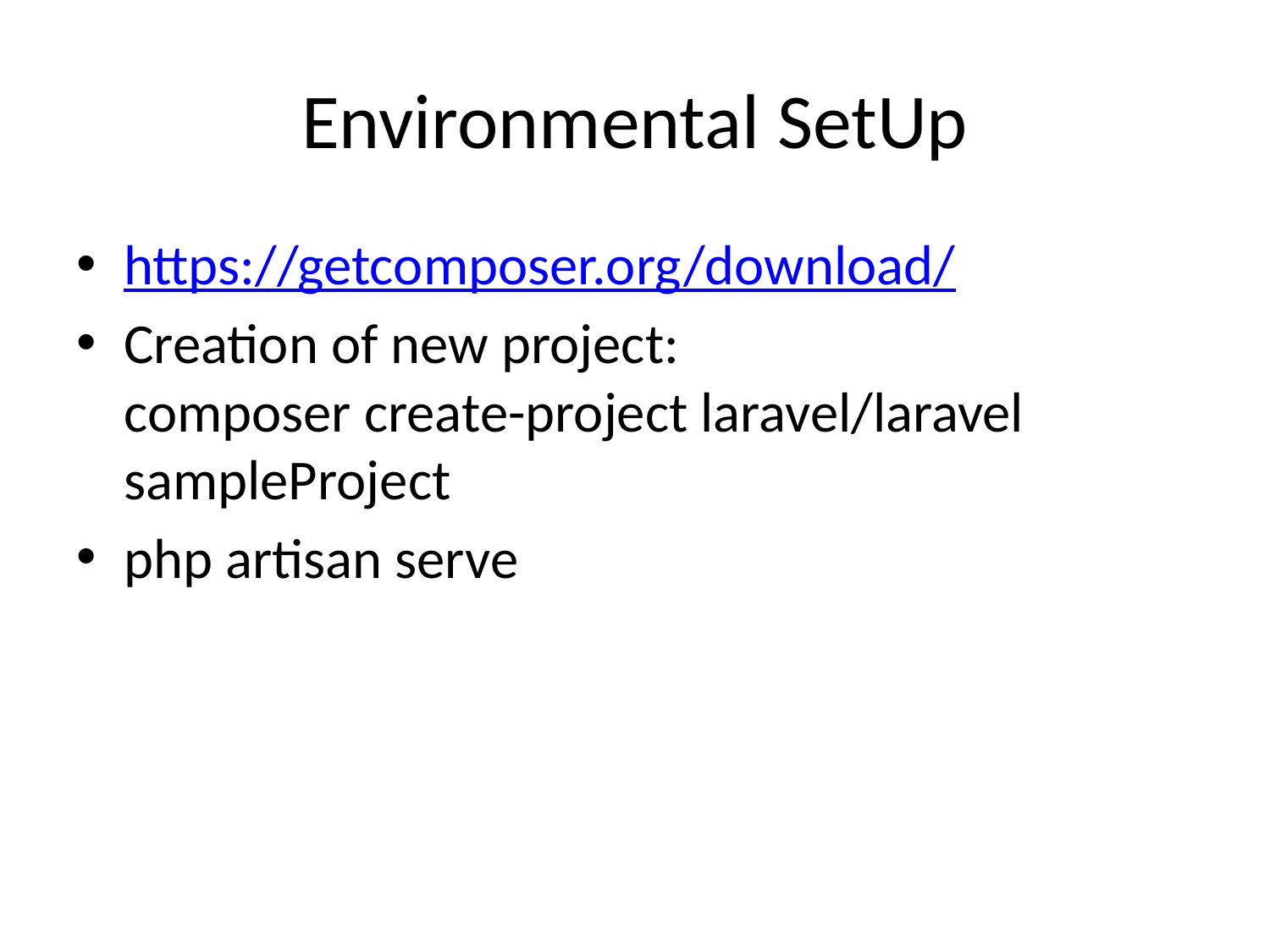

# Environmental SetUp
https://getcomposer.org/download/
Creation of new project:
composer create-project laravel/laravel sampleProject
php artisan serve